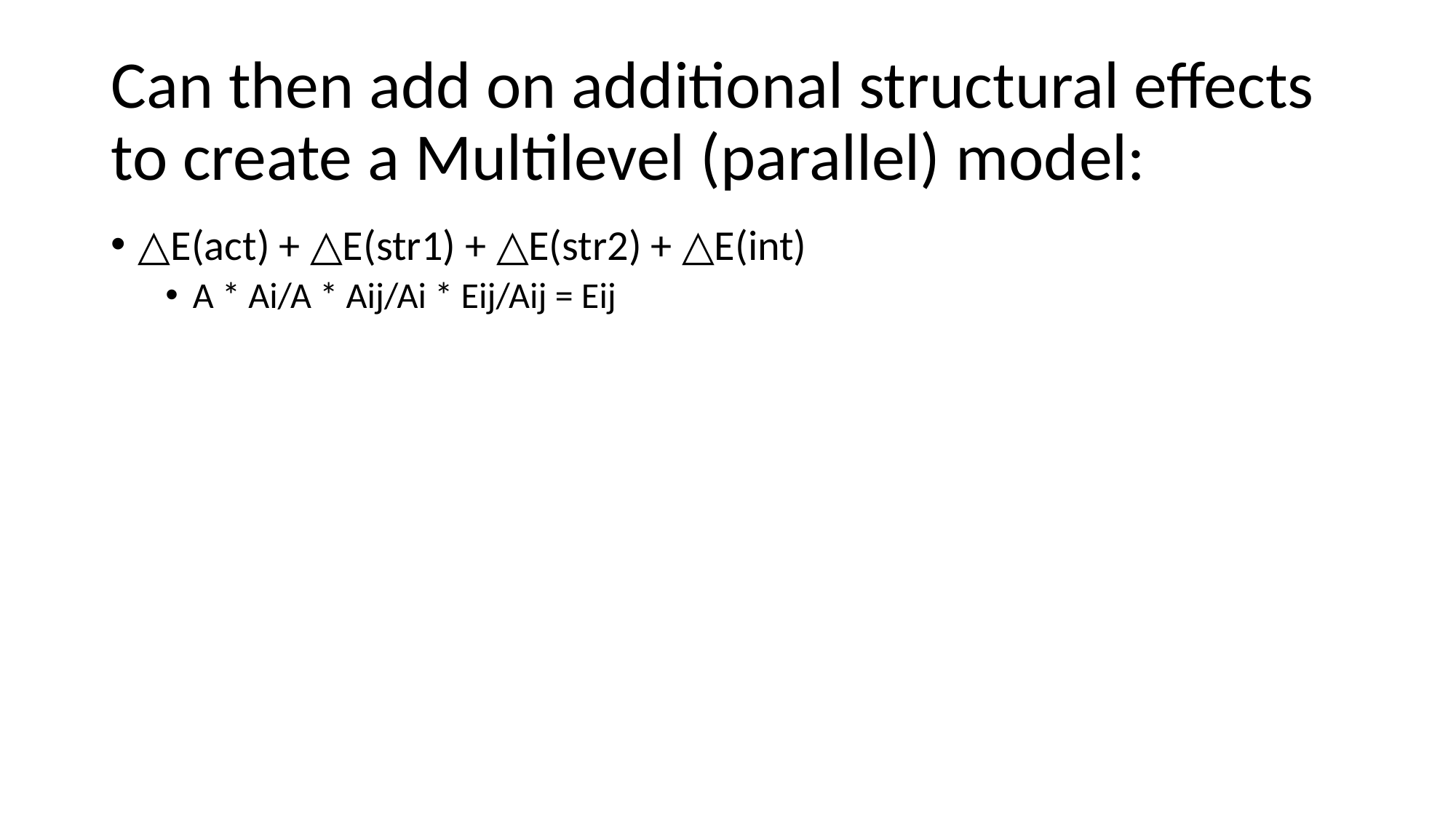

# Can then add on additional structural effects to create a Multilevel (parallel) model:
△E(act) + △E(str1) + △E(str2) + △E(int)
A * Ai/A * Aij/Ai * Eij/Aij = Eij